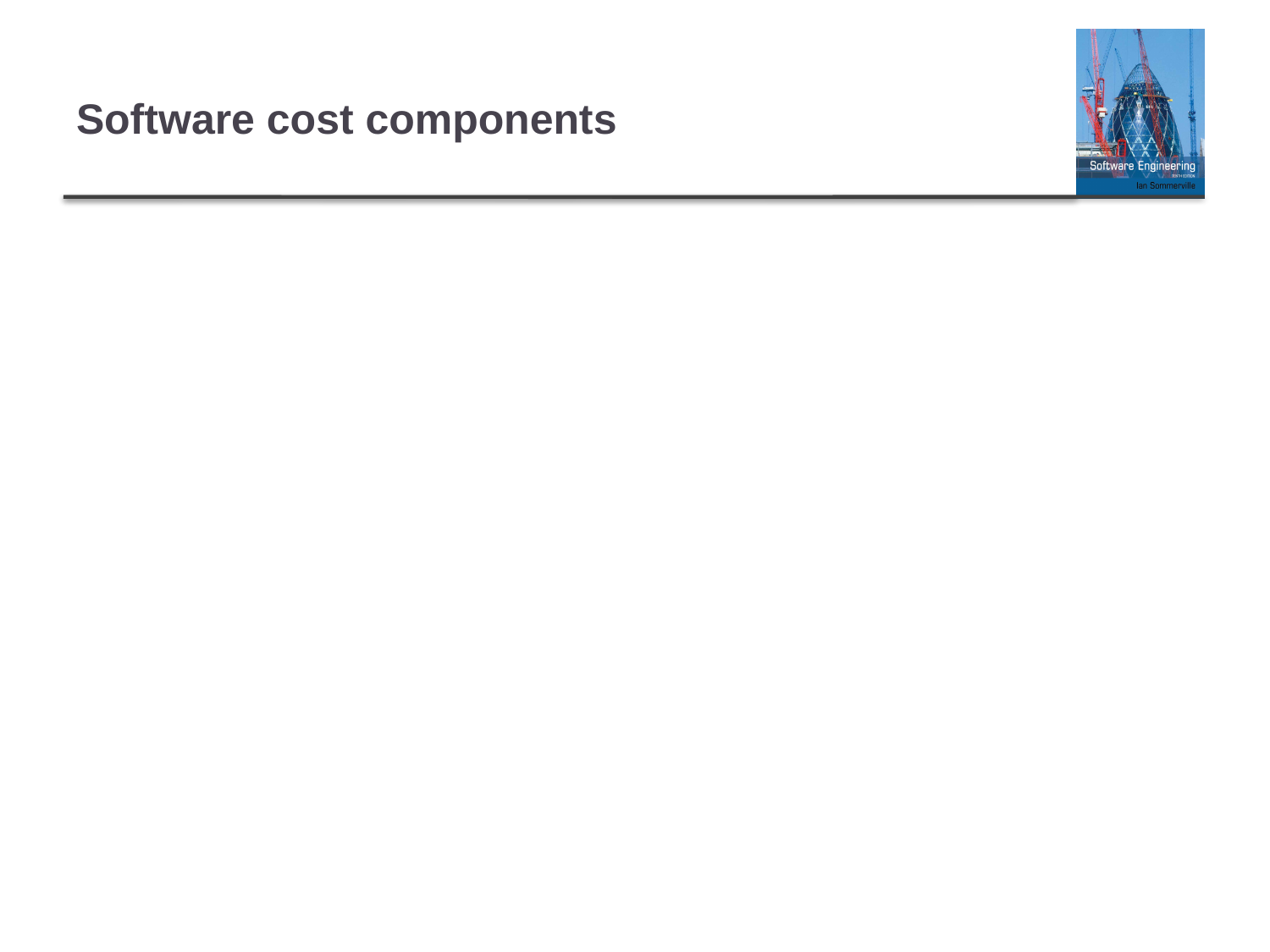

# Software cost components
Hardware and software costs
Travel and training costs
Personnel costs  (the dominant factor in most
projects)
salaries of people involved in the project
benefits and insurance costs
Must also take project overhead into account
costs of building, heating, lighting
costs of networking and communications
costs of shared facilities (e.g library, staff restaurant, etc.)